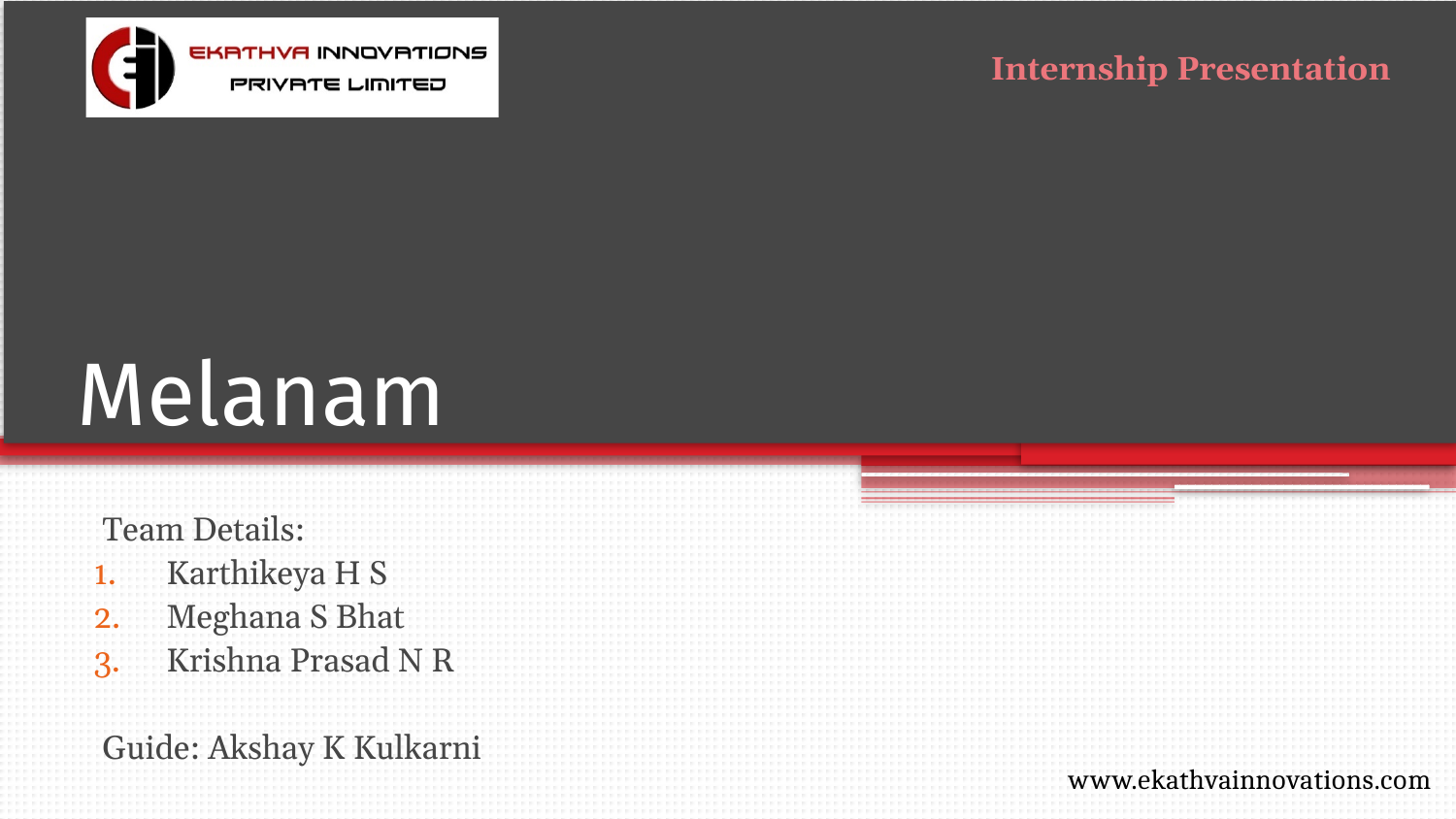

# Melanam
Team Details:
Karthikeya H S
Meghana S Bhat
Krishna Prasad N R

Guide: Akshay K Kulkarni
www.ekathvainnovations.com